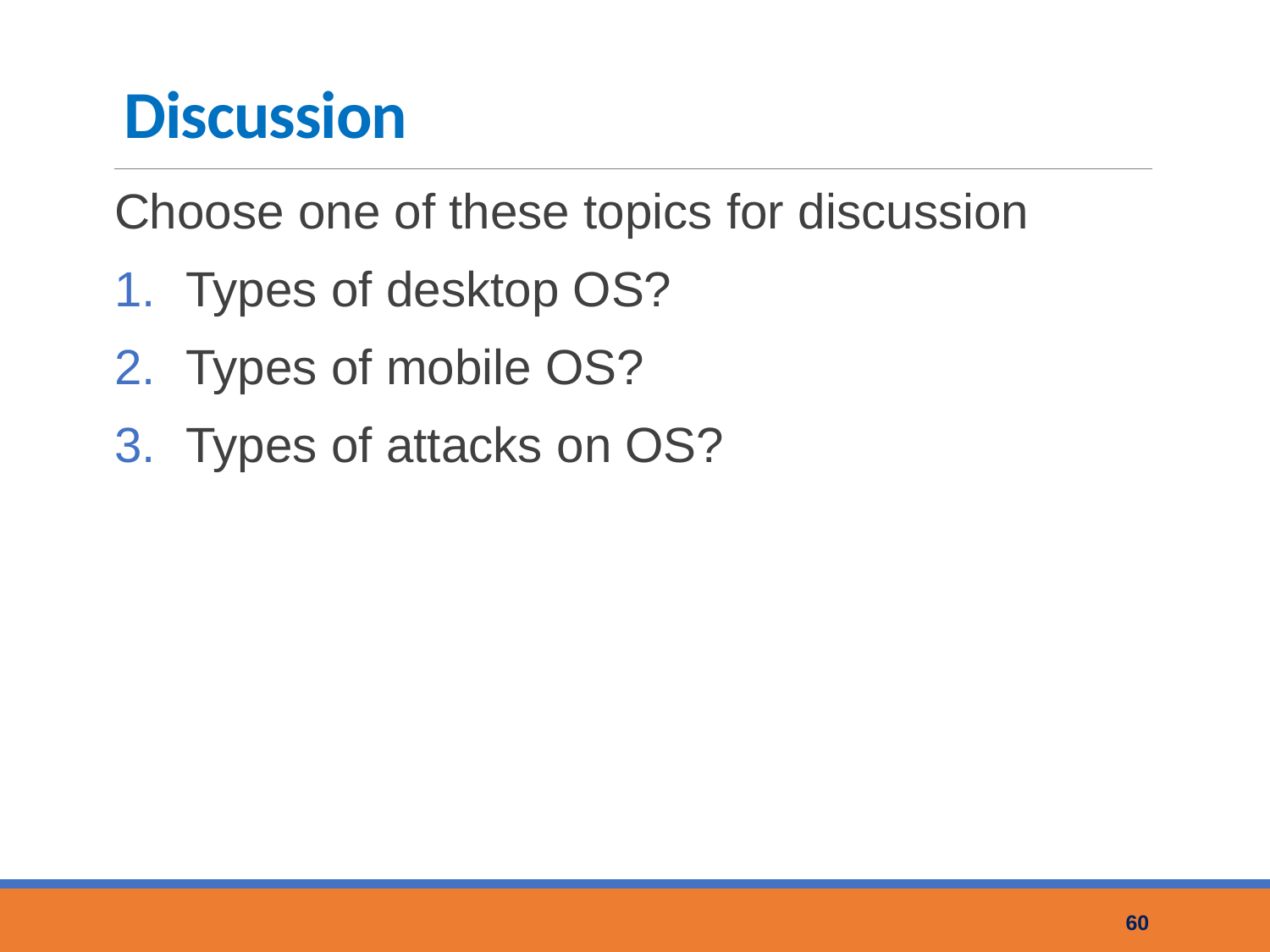

# Discussion
Choose one of these topics for discussion
Types of desktop OS?
Types of mobile OS?
Types of attacks on OS?
60